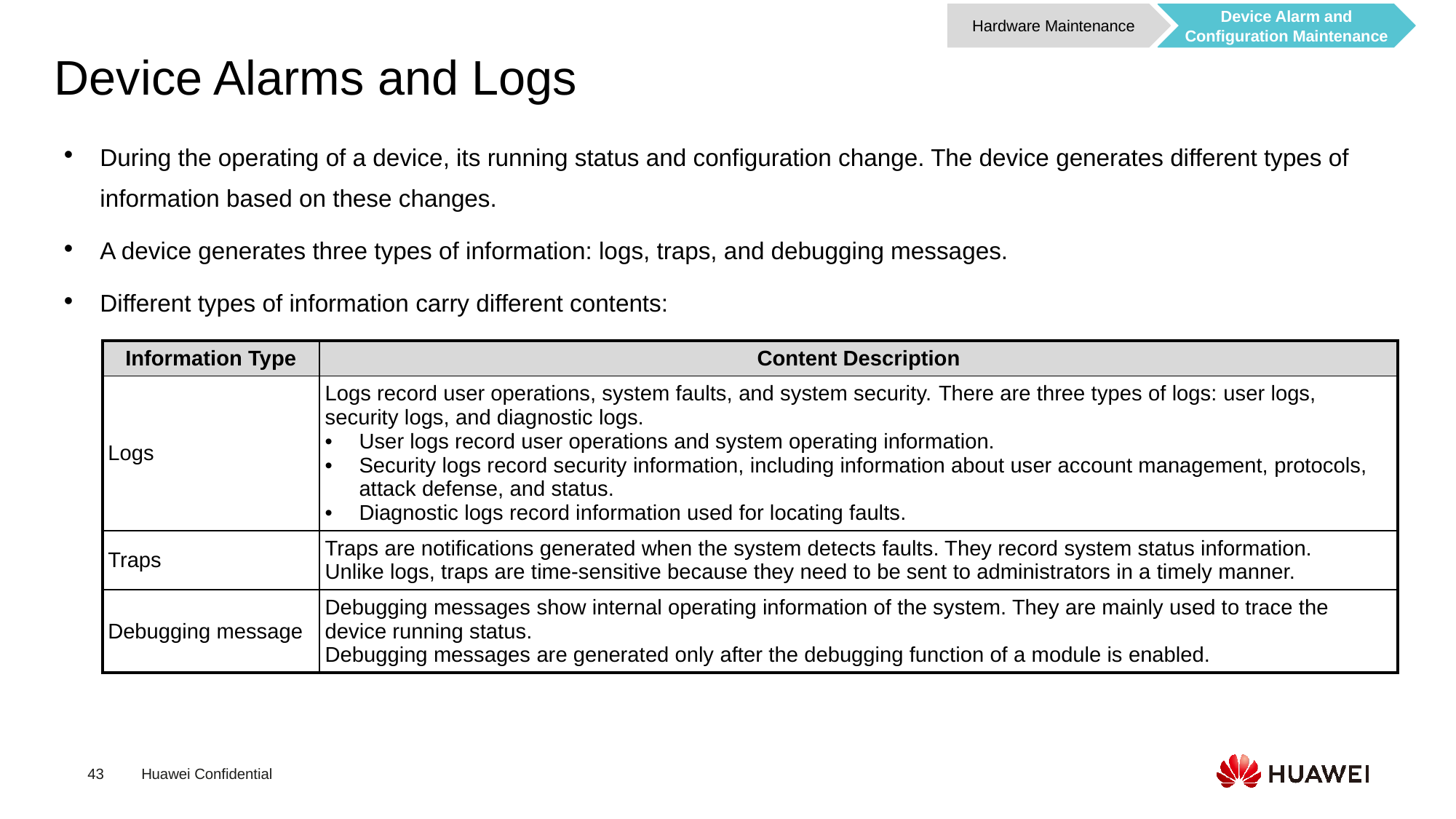

Hardware Maintenance
Device Alarm and Configuration Maintenance
# Device Alarms and Logs
During the operating of a device, its running status and configuration change. The device generates different types of information based on these changes.
A device generates three types of information: logs, traps, and debugging messages.
Different types of information carry different contents:
| Information Type | Content Description |
| --- | --- |
| Logs | Logs record user operations, system faults, and system security. There are three types of logs: user logs, security logs, and diagnostic logs. User logs record user operations and system operating information. Security logs record security information, including information about user account management, protocols, attack defense, and status. Diagnostic logs record information used for locating faults. |
| Traps | Traps are notifications generated when the system detects faults. They record system status information. Unlike logs, traps are time-sensitive because they need to be sent to administrators in a timely manner. |
| Debugging message | Debugging messages show internal operating information of the system. They are mainly used to trace the device running status. Debugging messages are generated only after the debugging function of a module is enabled. |